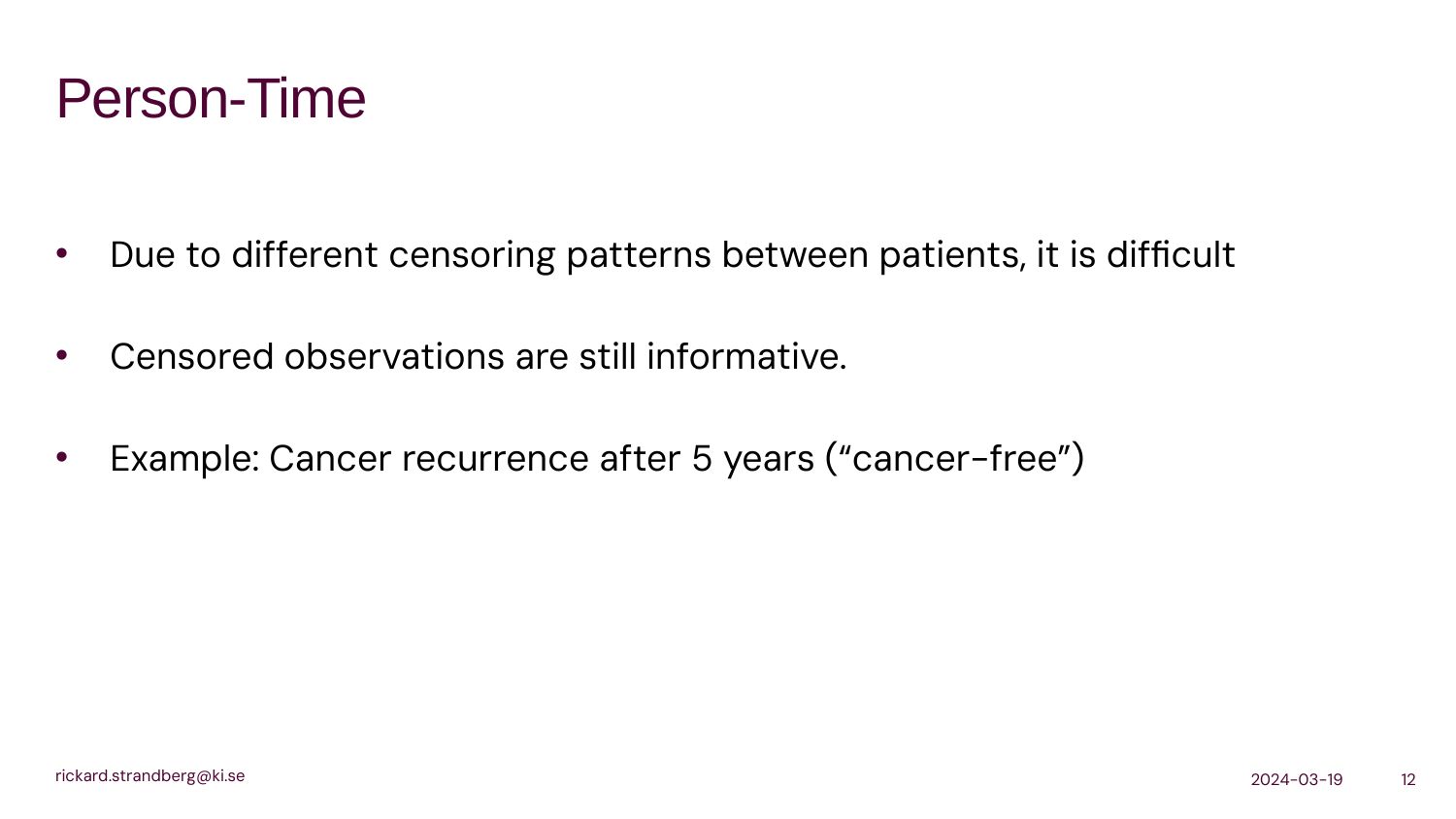

# Person-Time
Due to different censoring patterns between patients, it is difficult

Censored observations are still informative.

Example: Cancer recurrence after 5 years (“cancer-free”)

2024-03-19
12
rickard.strandberg@ki.se